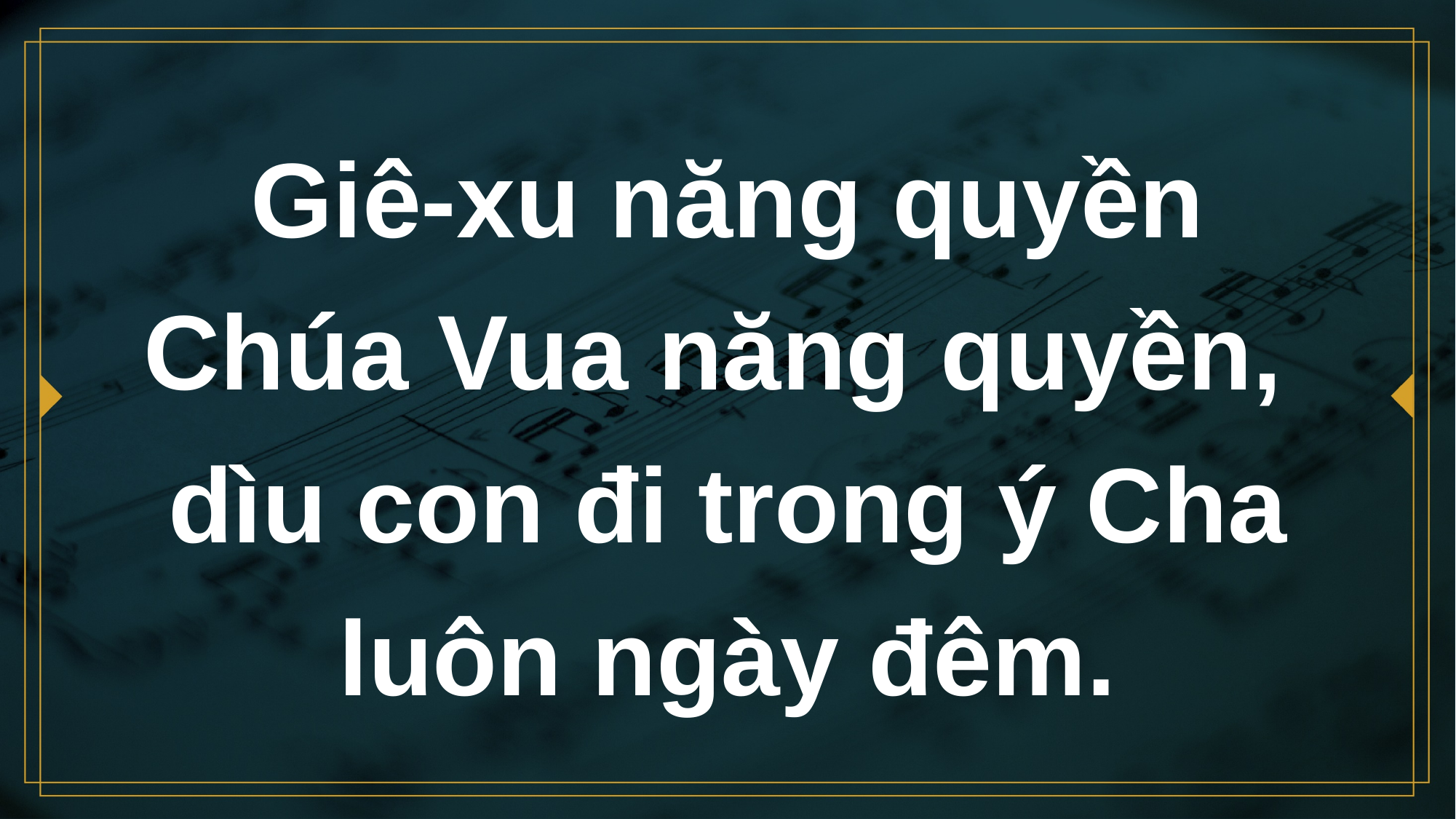

# Giê-xu năng quyền Chúa Vua năng quyền,
dìu con đi trong ý Cha luôn ngày đêm.